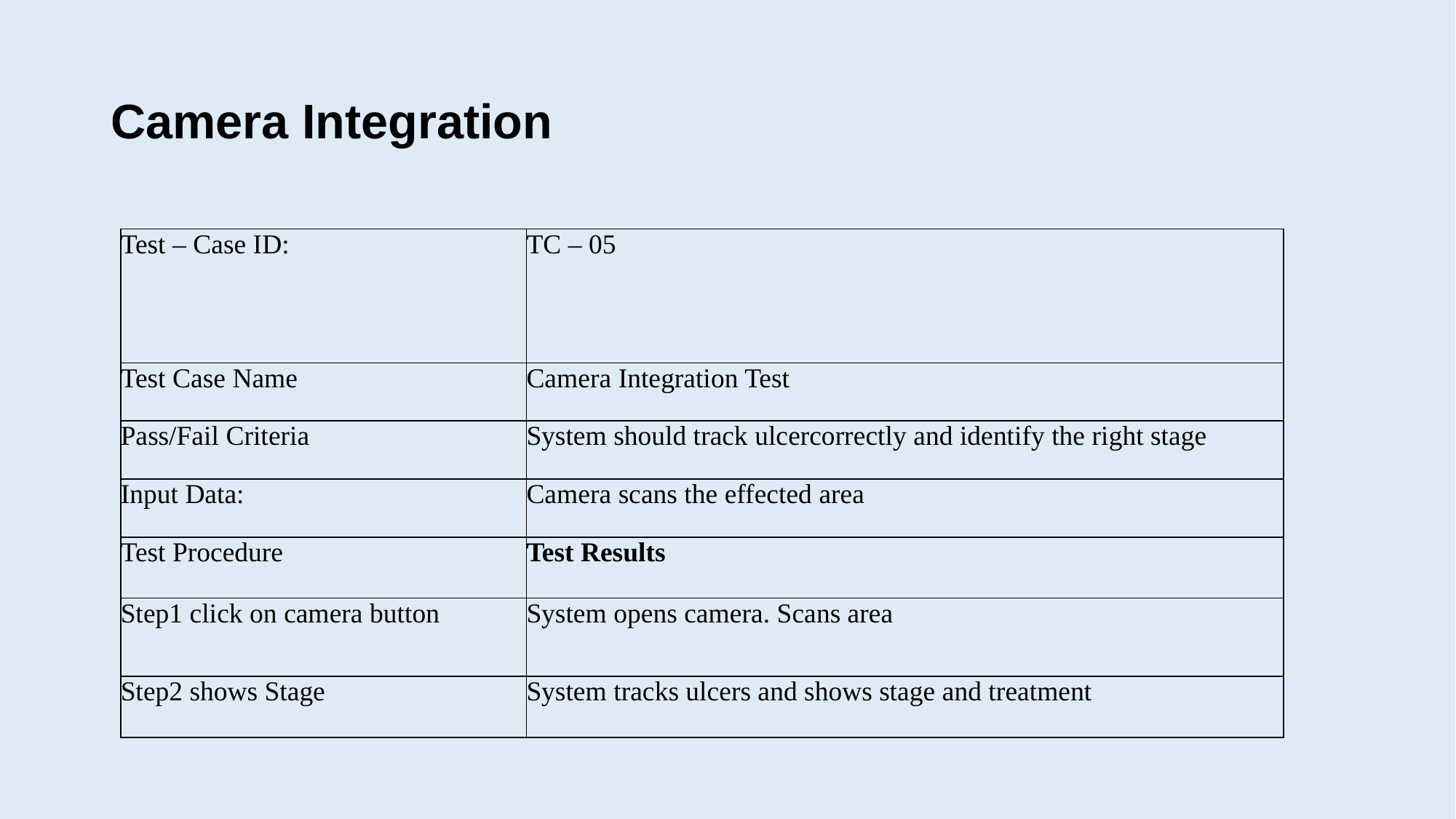

# Camera Integration
| Test – Case ID: | TC – 05 |
| --- | --- |
| Test Case Name | Camera Integration Test |
| Pass/Fail Criteria | System should track ulcercorrectly and identify the right stage |
| Input Data: | Camera scans the effected area |
| Test Procedure | Test Results |
| Step1 click on camera button | System opens camera. Scans area |
| Step2 shows Stage | System tracks ulcers and shows stage and treatment |